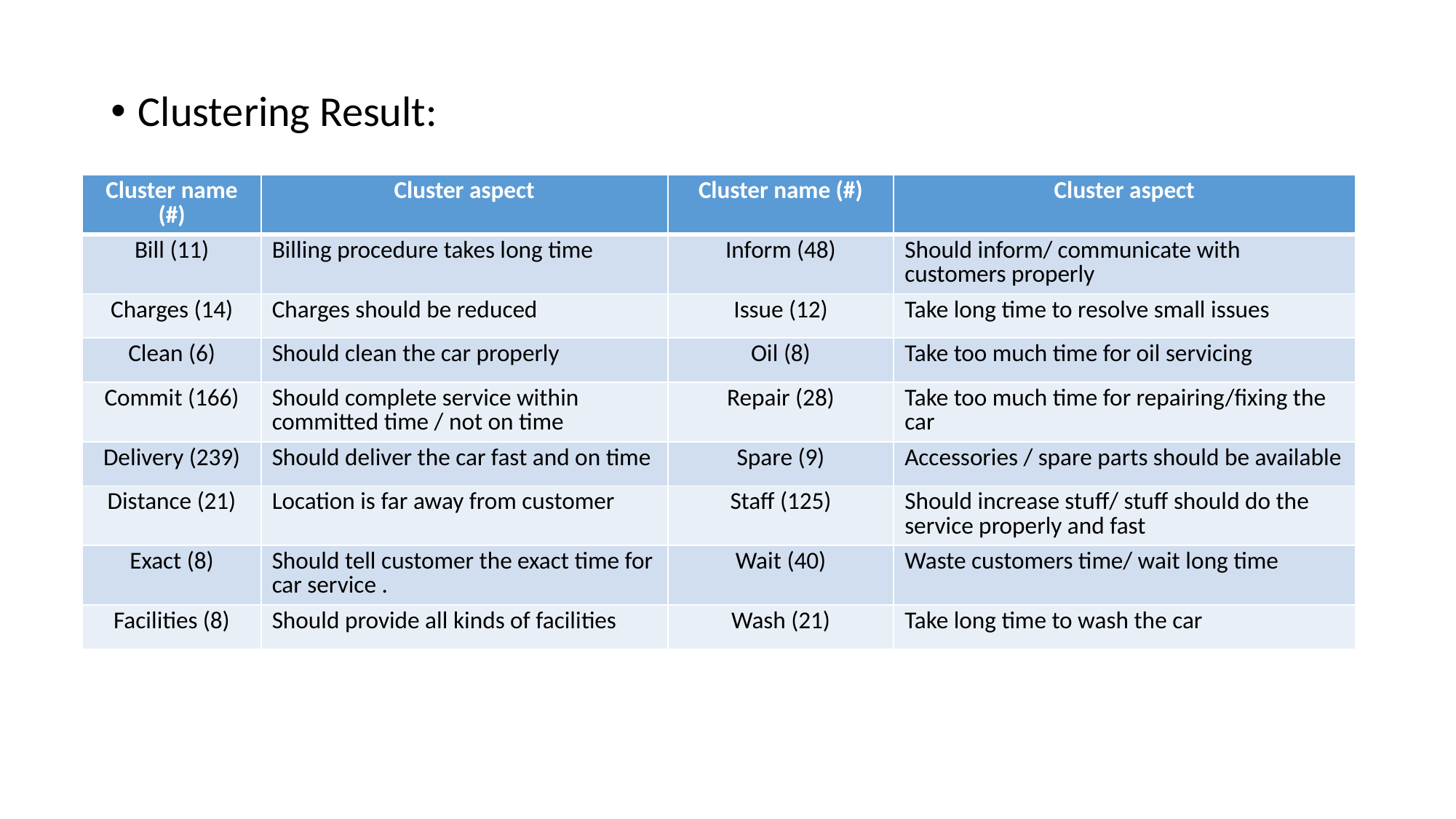

Clustering Result:

| Cluster name (#) | Cluster aspect | Cluster name (#) | Cluster aspect |
| --- | --- | --- | --- |
| Bill (11) | Billing procedure takes long time | Inform (48) | Should inform/ communicate with customers properly |
| Charges (14) | Charges should be reduced | Issue (12) | Take long time to resolve small issues |
| Clean (6) | Should clean the car properly | Oil (8) | Take too much time for oil servicing |
| Commit (166) | Should complete service within committed time / not on time | Repair (28) | Take too much time for repairing/fixing the car |
| Delivery (239) | Should deliver the car fast and on time | Spare (9) | Accessories / spare parts should be available |
| Distance (21) | Location is far away from customer | Staff (125) | Should increase stuff/ stuff should do the service properly and fast |
| Exact (8) | Should tell customer the exact time for car service . | Wait (40) | Waste customers time/ wait long time |
| Facilities (8) | Should provide all kinds of facilities | Wash (21) | Take long time to wash the car |